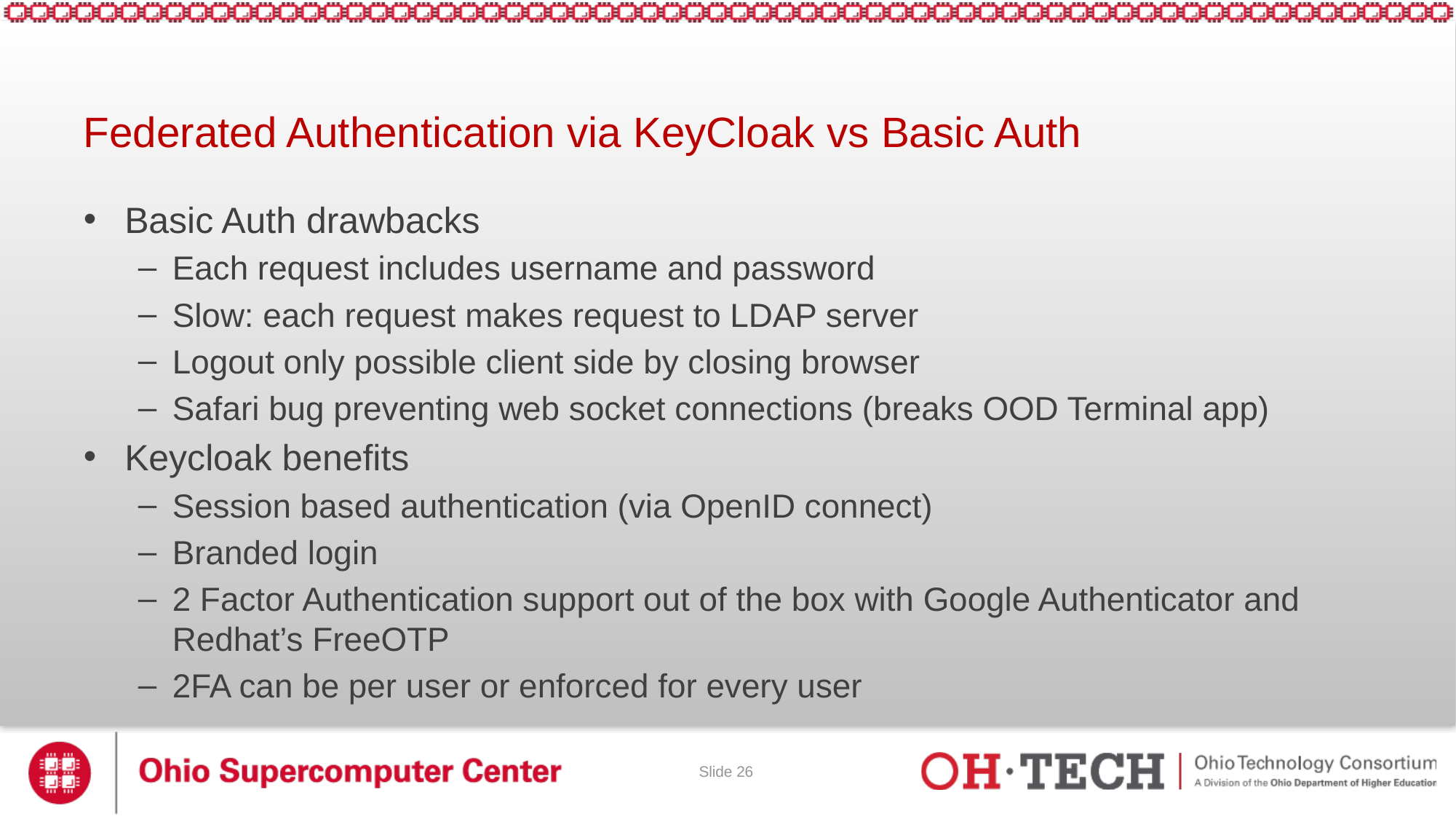

# Federated Authentication via KeyCloak vs Basic Auth
Basic Auth drawbacks
Each request includes username and password
Slow: each request makes request to LDAP server
Logout only possible client side by closing browser
Safari bug preventing web socket connections (breaks OOD Terminal app)
Keycloak benefits
Session based authentication (via OpenID connect)
Branded login
2 Factor Authentication support out of the box with Google Authenticator and
Redhat’s FreeOTP
2FA can be per user or enforced for every user